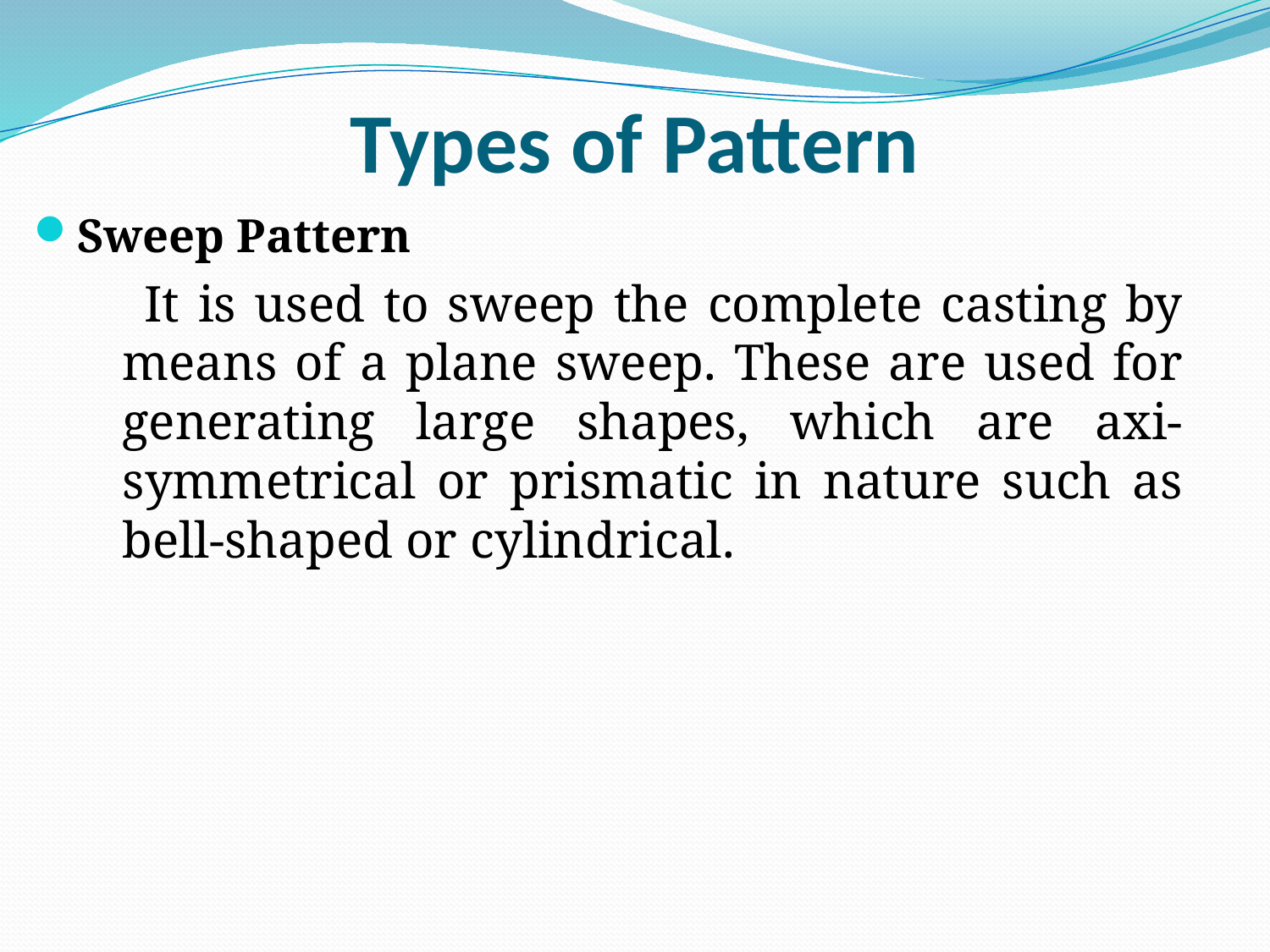

# Types of Pattern
Sweep Pattern
   It is used to sweep the complete casting by means of a plane sweep. These are used for generating large shapes, which are axi-symmetrical or prismatic in nature such as bell-shaped or cylindrical.